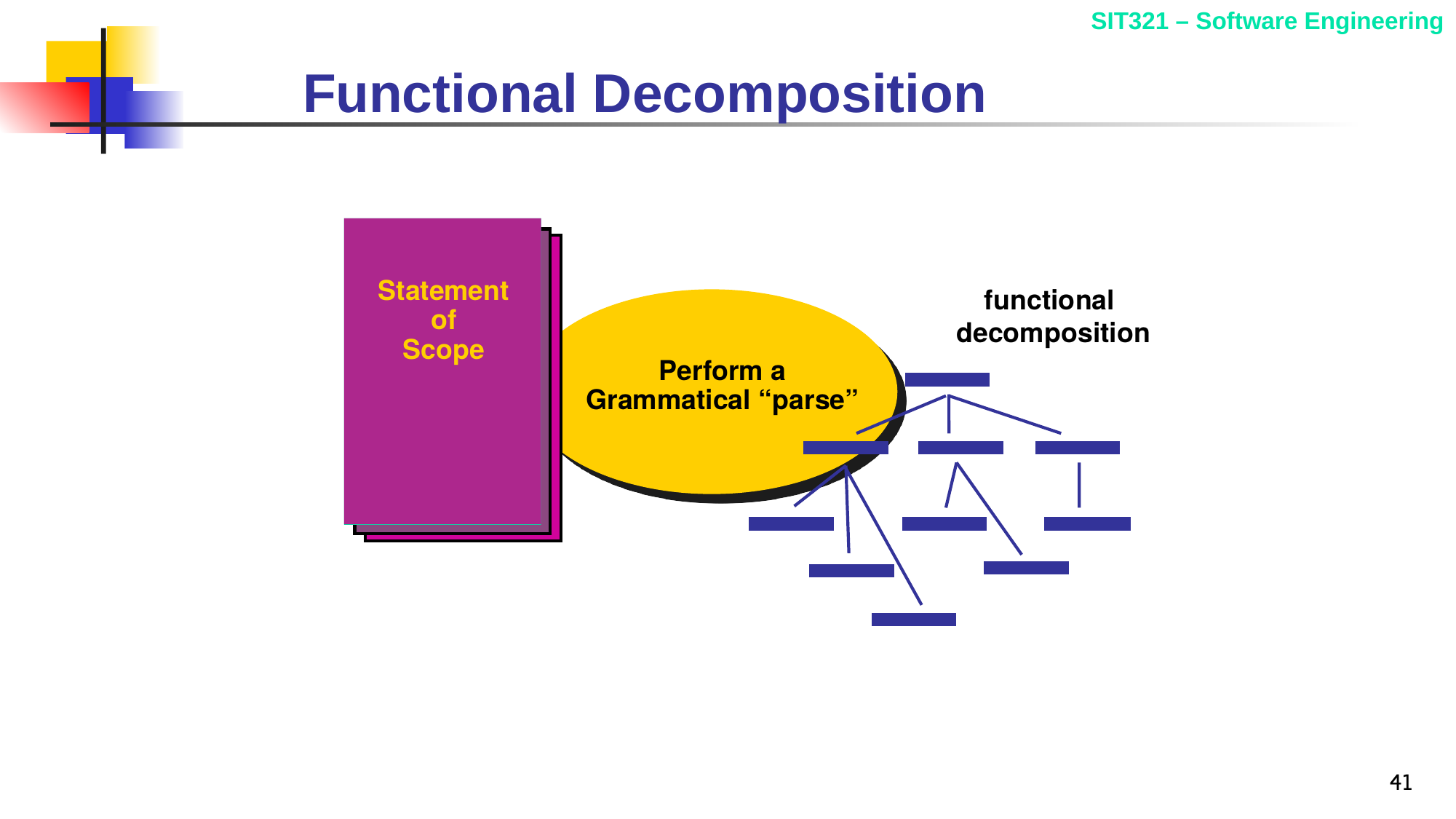

# Functional Decomposition

Statement
of
Scope
functional
decomposition

Perform a Grammatical “parse”

41